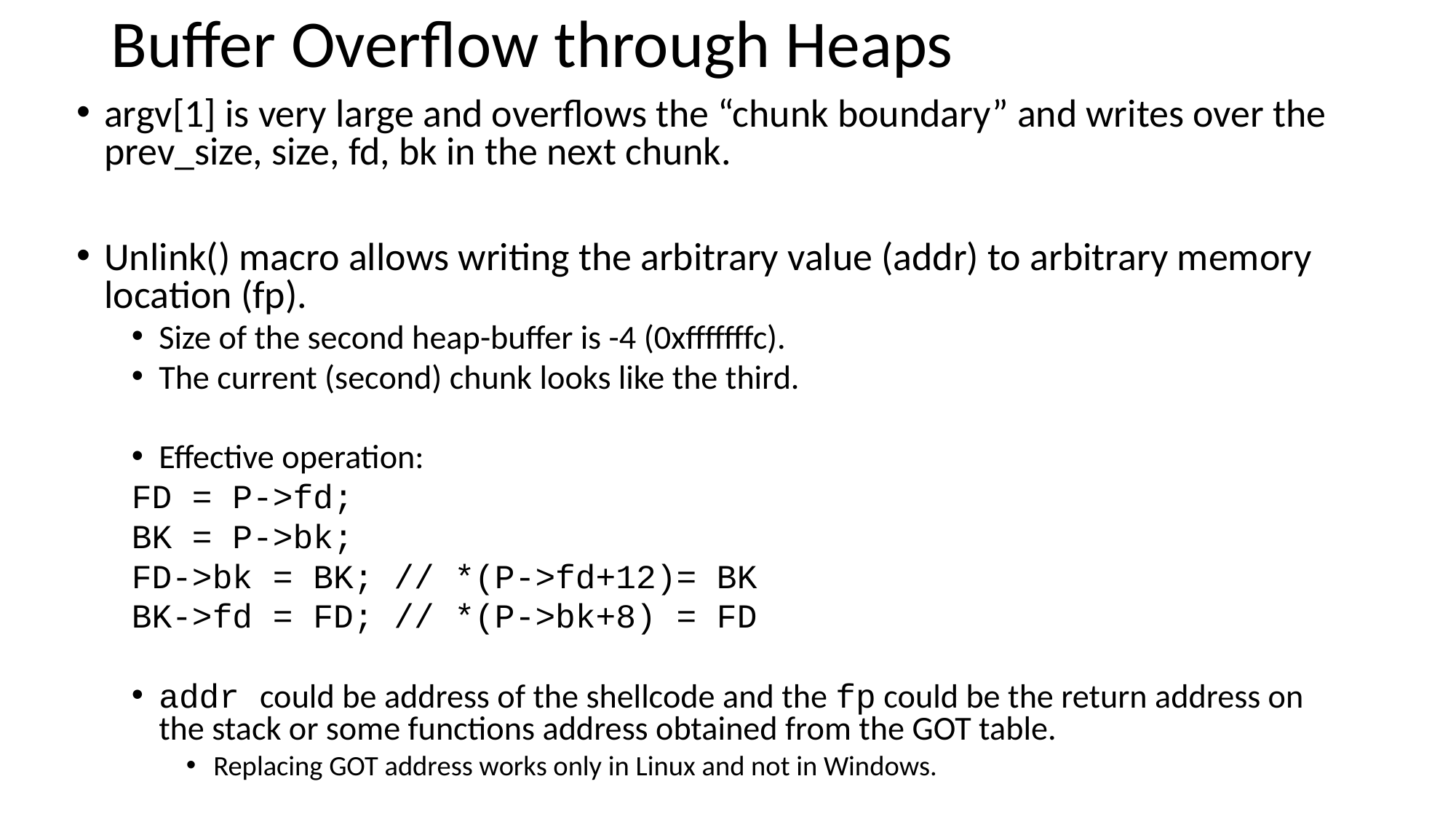

# Buffer Overflow through Heaps
argv[1] is very large and overflows the “chunk boundary” and writes over the prev_size, size, fd, bk in the next chunk.

Unlink() macro allows writing the arbitrary value (addr) to arbitrary memory location (fp).
Size of the second heap-buffer is -4 (0xfffffffc).
The current (second) chunk looks like the third.

Effective operation:
FD = P->fd;
BK = P->bk;
FD->bk = BK; // *(P->fd+12)= BK
BK->fd = FD; // *(P->bk+8) = FD

addr could be address of the shellcode and the fp could be the return address on the stack or some functions address obtained from the GOT table.
Replacing GOT address works only in Linux and not in Windows.